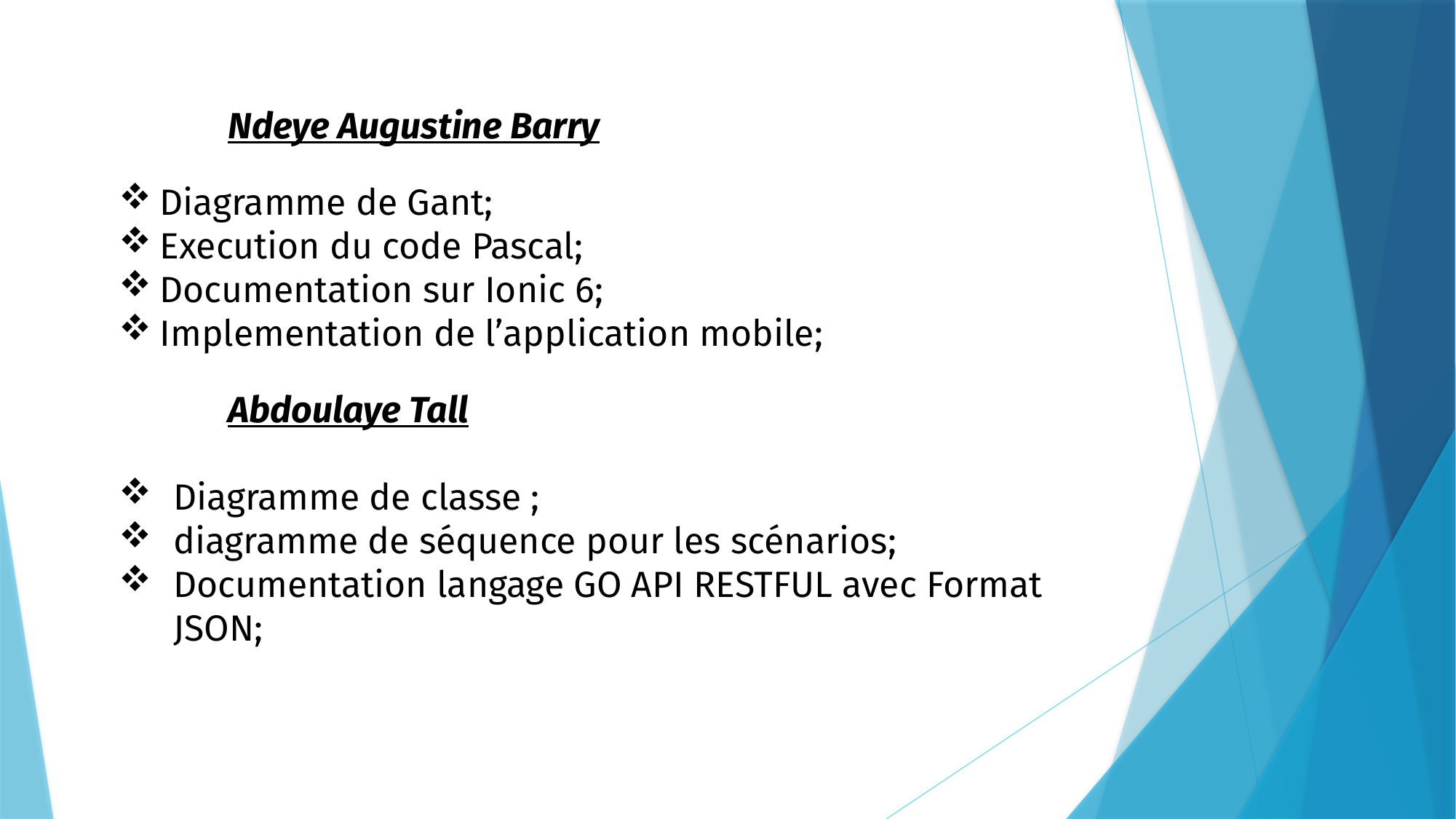

Ndeye Augustine Barry

Diagramme de Gant;
Execution du code Pascal;
Documentation sur Ionic 6;
Implementation de l’application mobile;

	Abdoulaye Tall

Diagramme de classe ;
diagramme de séquence pour les scénarios;
Documentation langage GO API RESTFUL avec Format JSON;